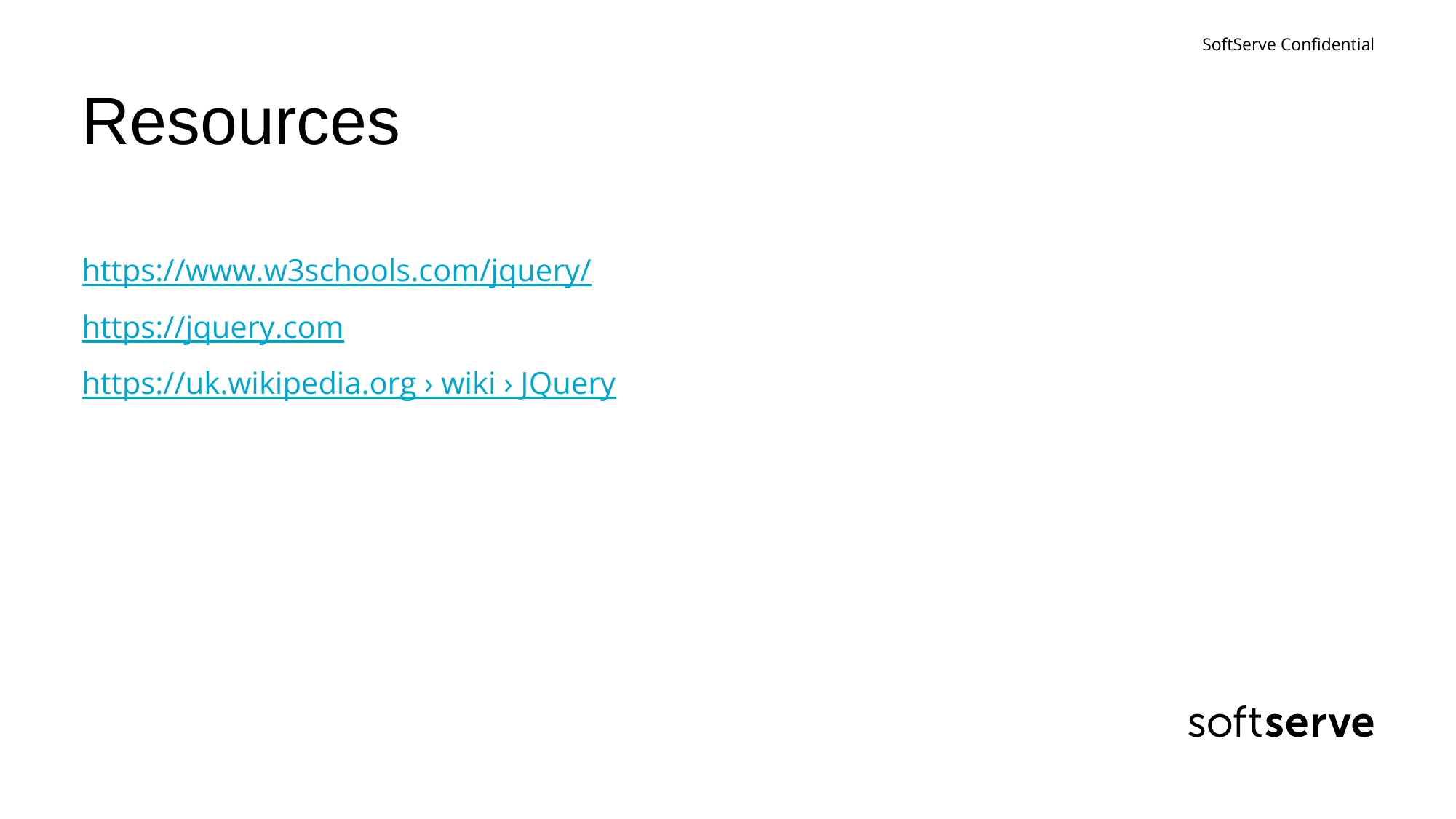

# Resources
https://www.w3schools.com/jquery/
https://jquery.com
https://uk.wikipedia.org › wiki › JQuery